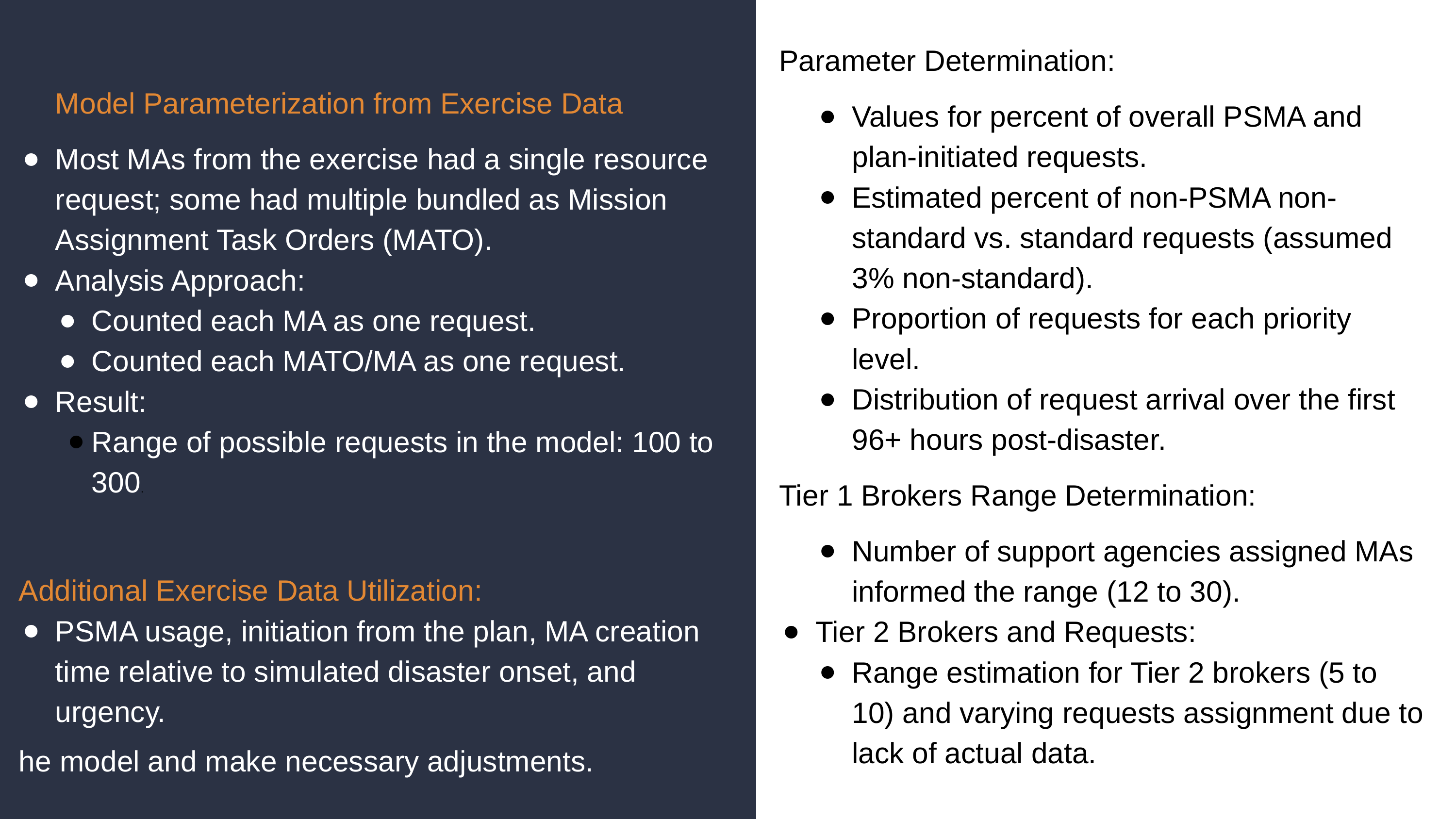

Parameter Determination:
Values for percent of overall PSMA and plan-initiated requests.
Estimated percent of non-PSMA non-standard vs. standard requests (assumed 3% non-standard).
Proportion of requests for each priority level.
Distribution of request arrival over the first 96+ hours post-disaster.
Tier 1 Brokers Range Determination:
Number of support agencies assigned MAs informed the range (12 to 30).
Tier 2 Brokers and Requests:
Range estimation for Tier 2 brokers (5 to 10) and varying requests assignment due to lack of actual data.

Model Parameterization from Exercise Data
Most MAs from the exercise had a single resource request; some had multiple bundled as Mission Assignment Task Orders (MATO).
Analysis Approach:
Counted each MA as one request.
Counted each MATO/MA as one request.
Result:
Range of possible requests in the model: 100 to 300.

Additional Exercise Data Utilization:
PSMA usage, initiation from the plan, MA creation time relative to simulated disaster onset, and urgency.
he model and make necessary adjustments.